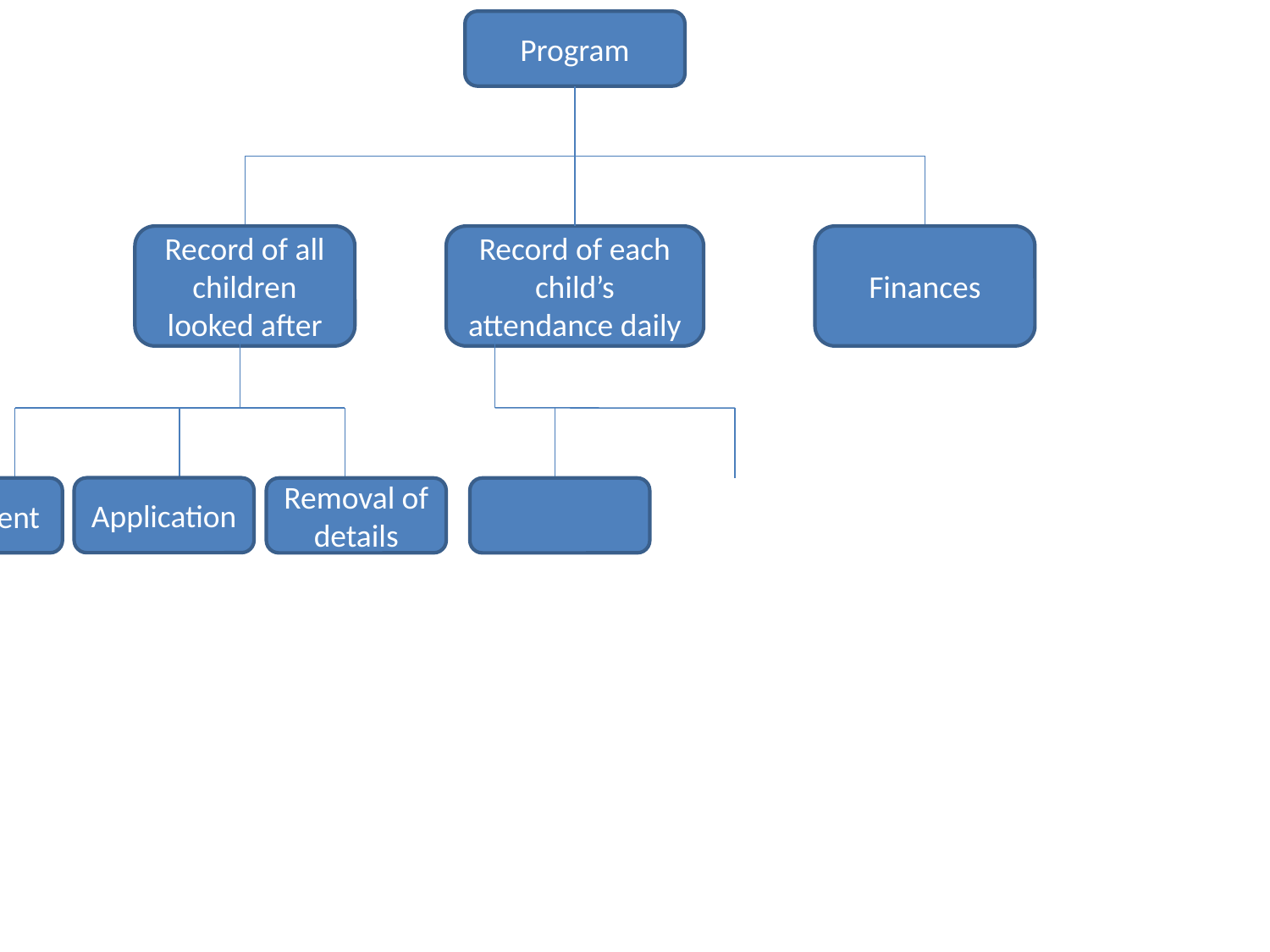

Program
Record of all children looked after
Record of each child’s attendance daily
Finances
Application
Enrolment
Removal of details